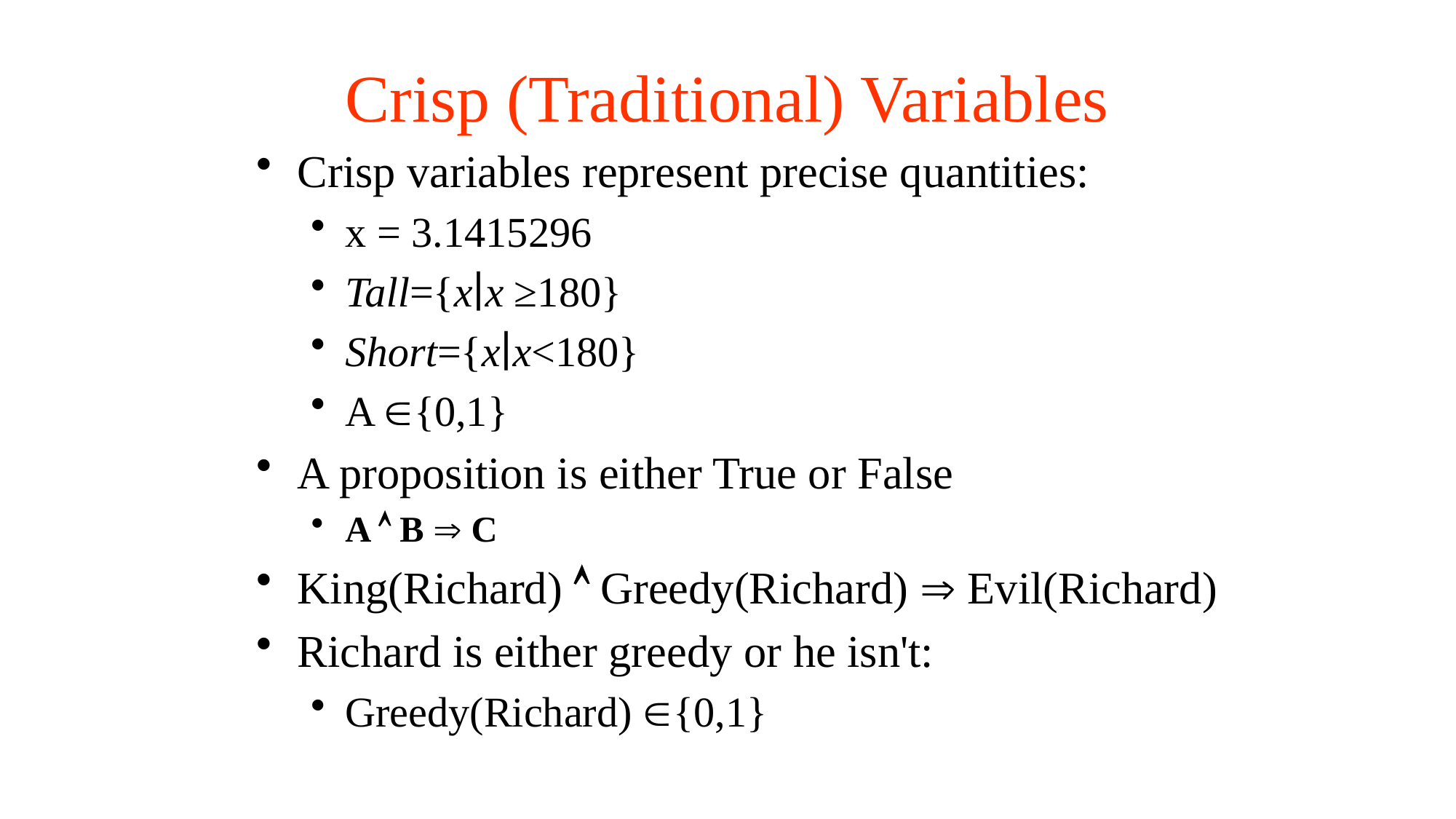

# Crisp (Traditional) Variables
Crisp variables represent precise quantities:
x = 3.1415296
Tall={x∣x ≥180}
Short={x∣x<180}
A ∈{0,1}
A proposition is either True or False
A ∧ B ⇒ C
King(Richard) ∧ Greedy(Richard) ⇒ Evil(Richard)
Richard is either greedy or he isn't:
Greedy(Richard) ∈{0,1}